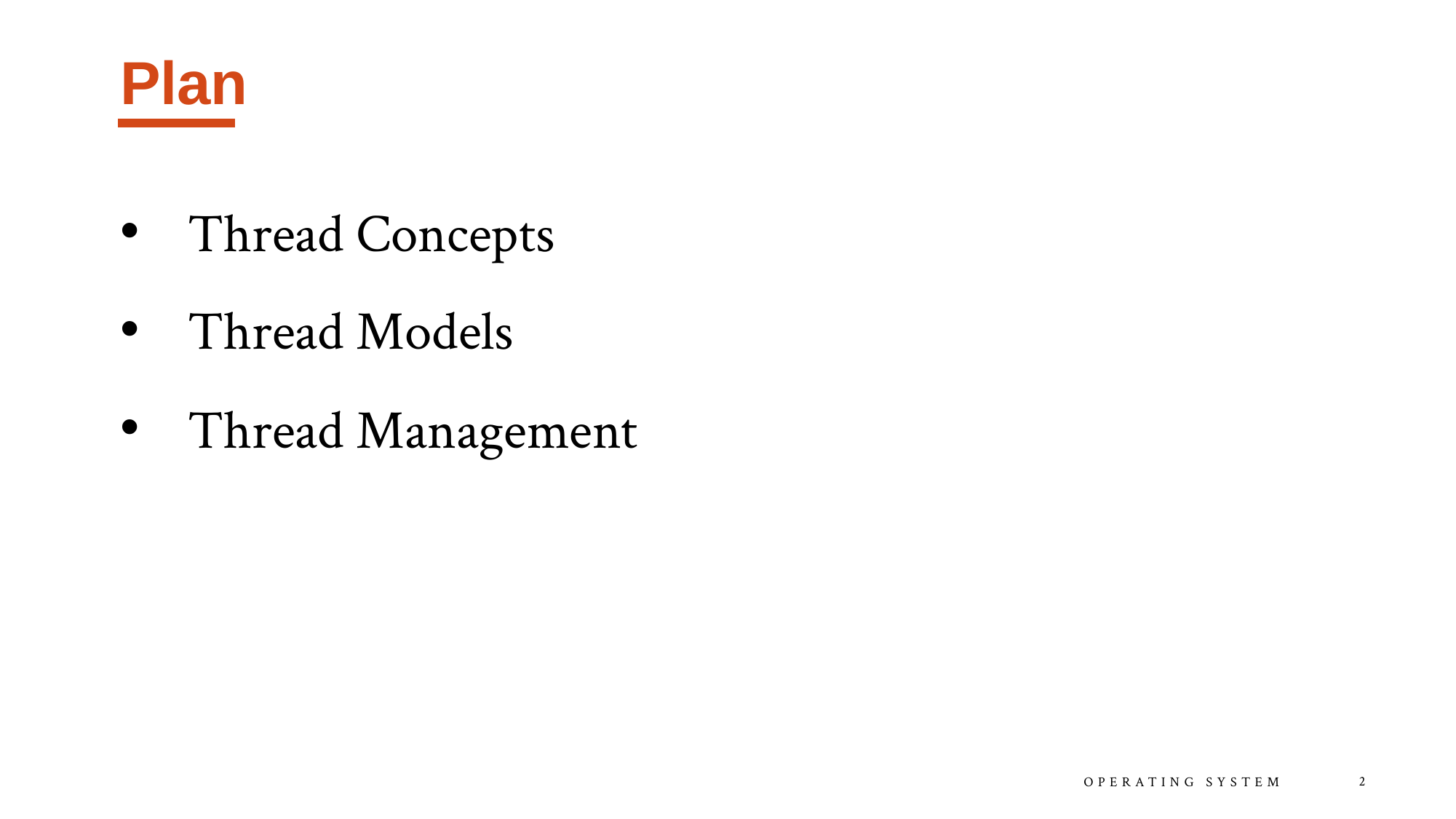

# Plan
Thread Concepts
Thread Models
Thread Management

Operating System
2